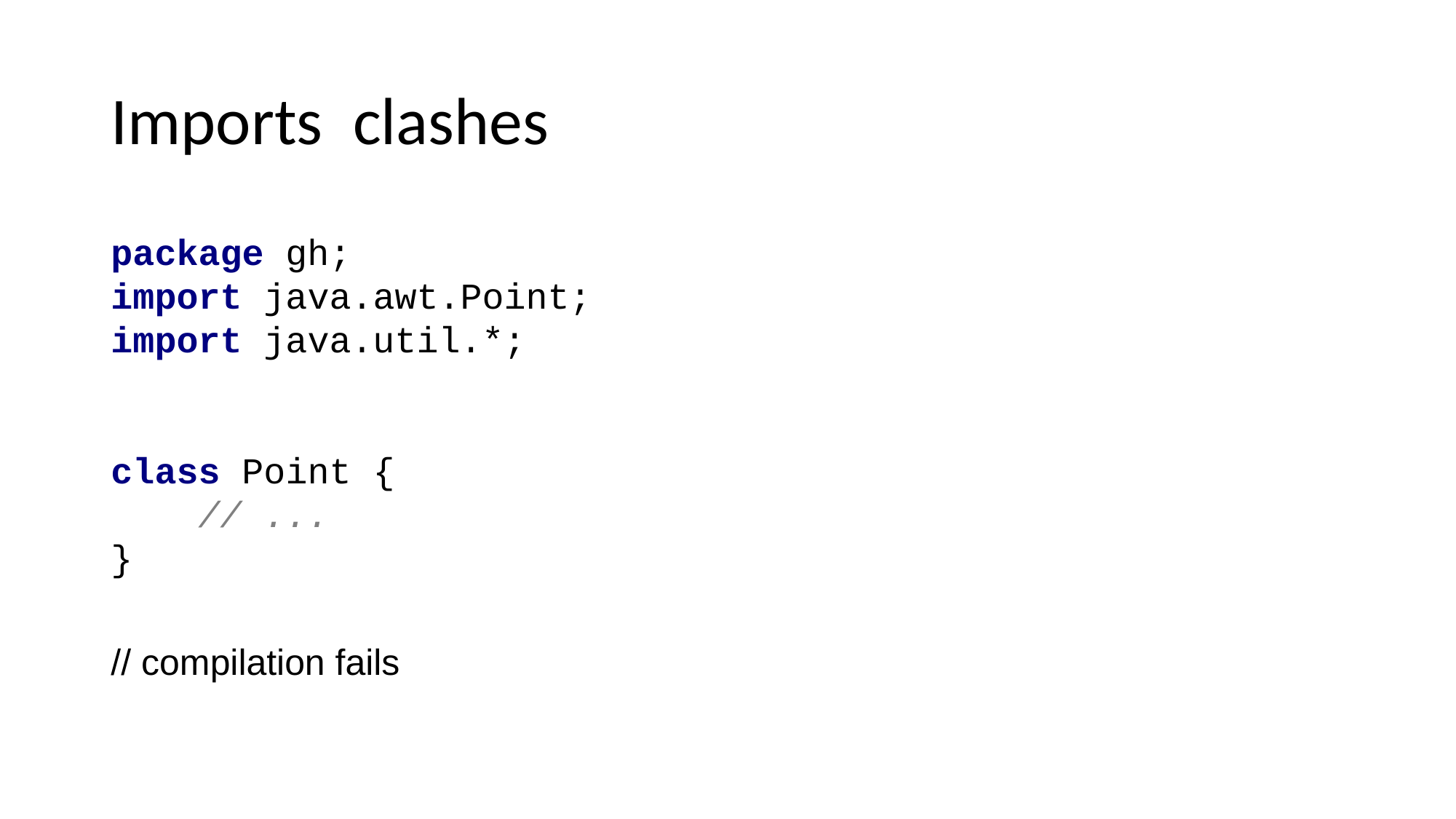

# Imports  clashes
package gh;
import java.awt.Point;
import java.util.*;
class Point {
    // ...
}
// compilation fails